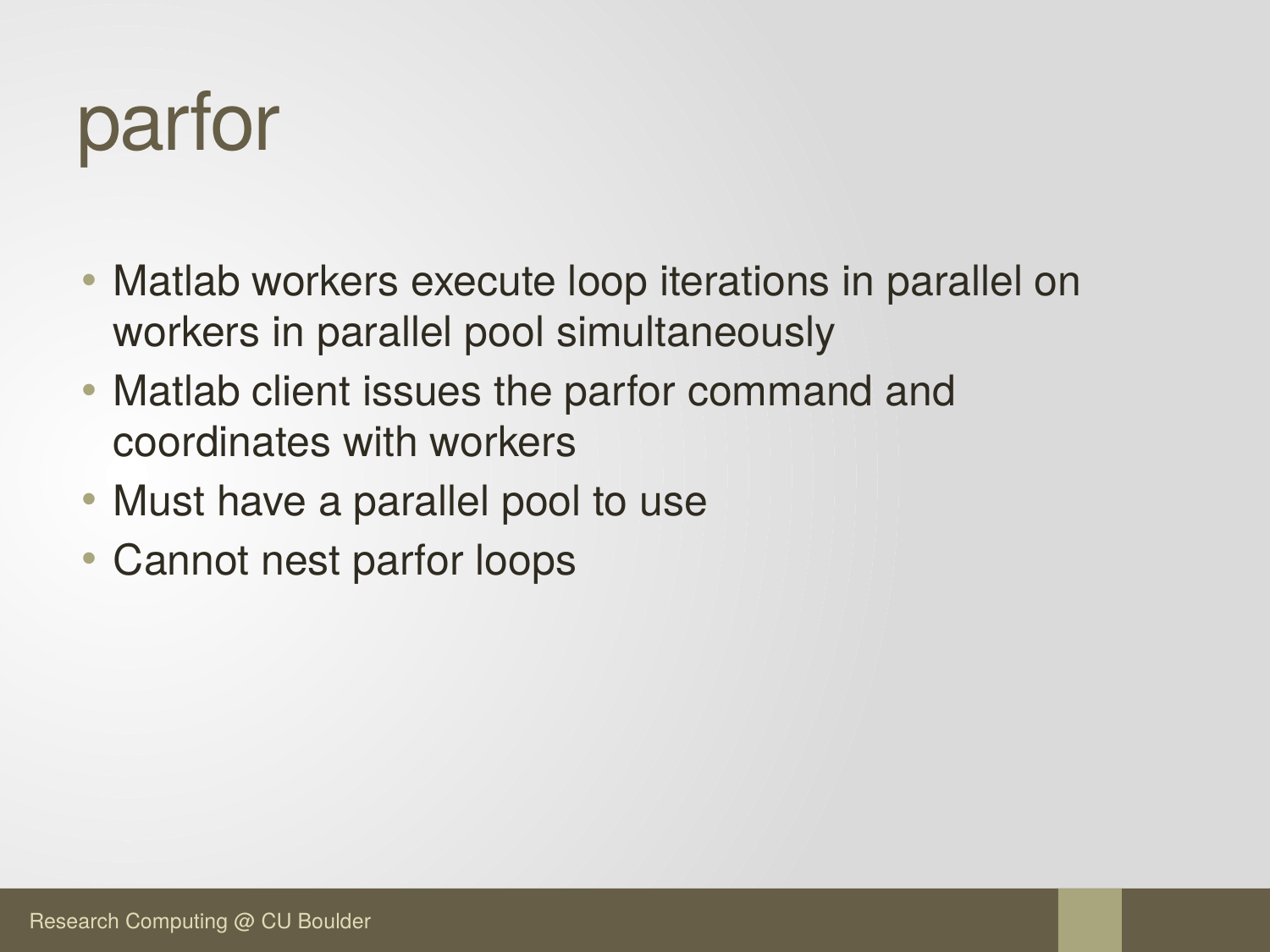

# parfor
Matlab workers execute loop iterations in parallel on workers in parallel pool simultaneously
Matlab client issues the parfor command and coordinates with workers
Must have a parallel pool to use
Cannot nest parfor loops